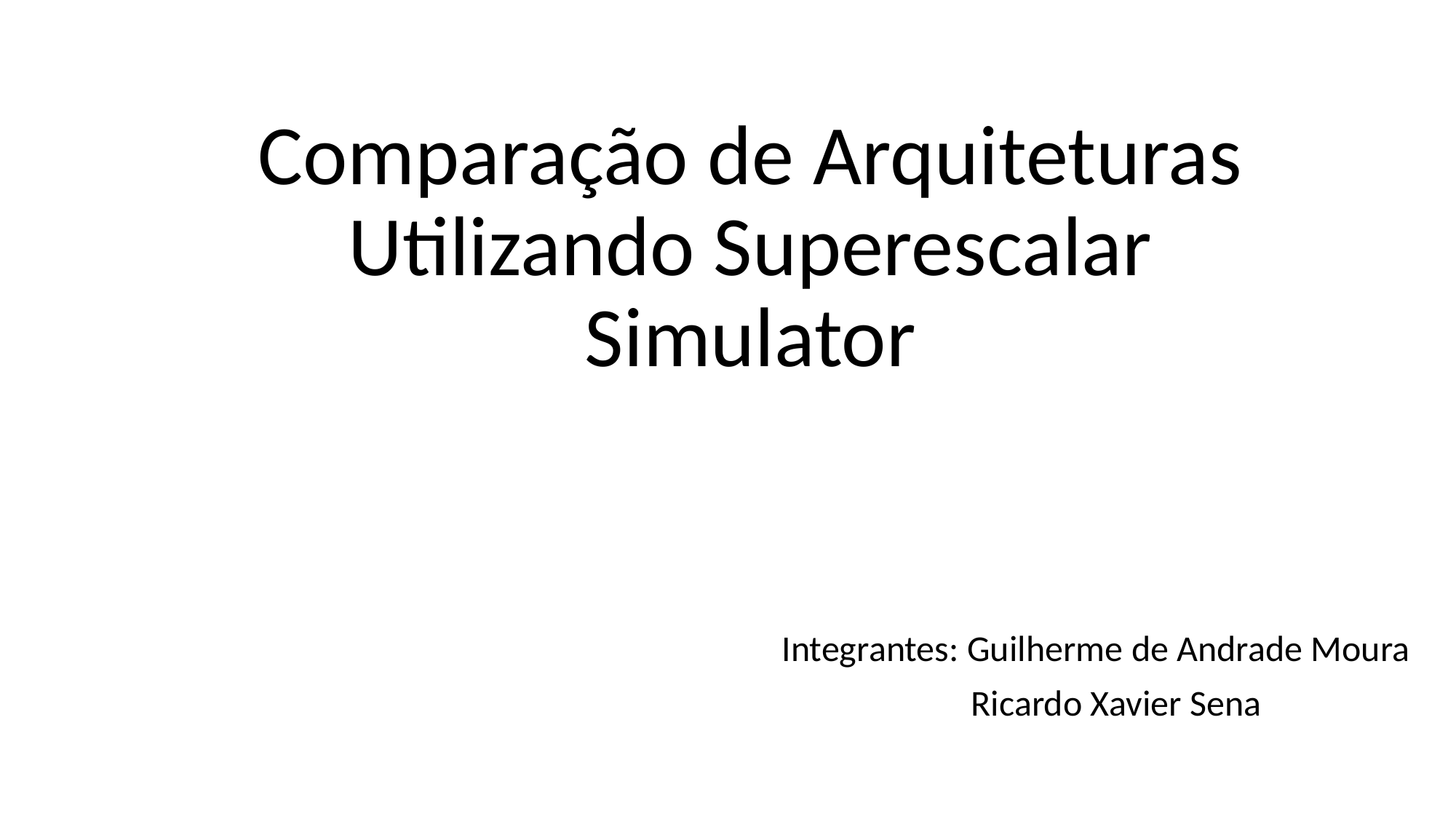

# Comparação de Arquiteturas Utilizando Superescalar Simulator

Integrantes: Guilherme de Andrade Moura
     Ricardo Xavier Sena